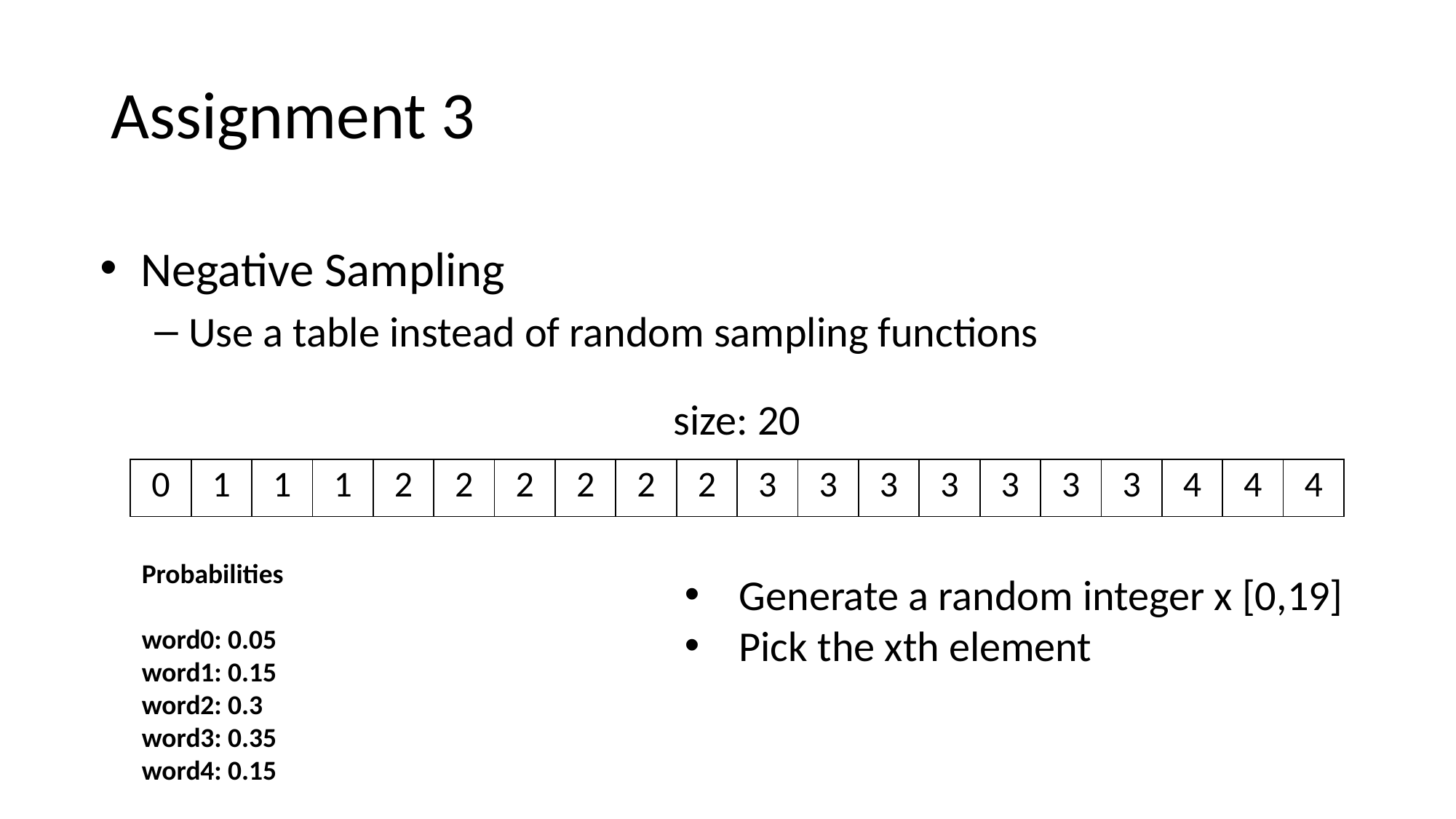

# Assignment 3
Negative Sampling
Use a table instead of random sampling functions

size: 20
| 0 | 1 | 1 | 1 | 2 | 2 | 2 | 2 | 2 | 2 | 3 | 3 | 3 | 3 | 3 | 3 | 3 | 4 | 4 | 4 |
| --- | --- | --- | --- | --- | --- | --- | --- | --- | --- | --- | --- | --- | --- | --- | --- | --- | --- | --- | --- |
Probabilities

word0: 0.05
word1: 0.15
word2: 0.3
word3: 0.35
word4: 0.15
Generate a random integer x [0,19]
Pick the xth element